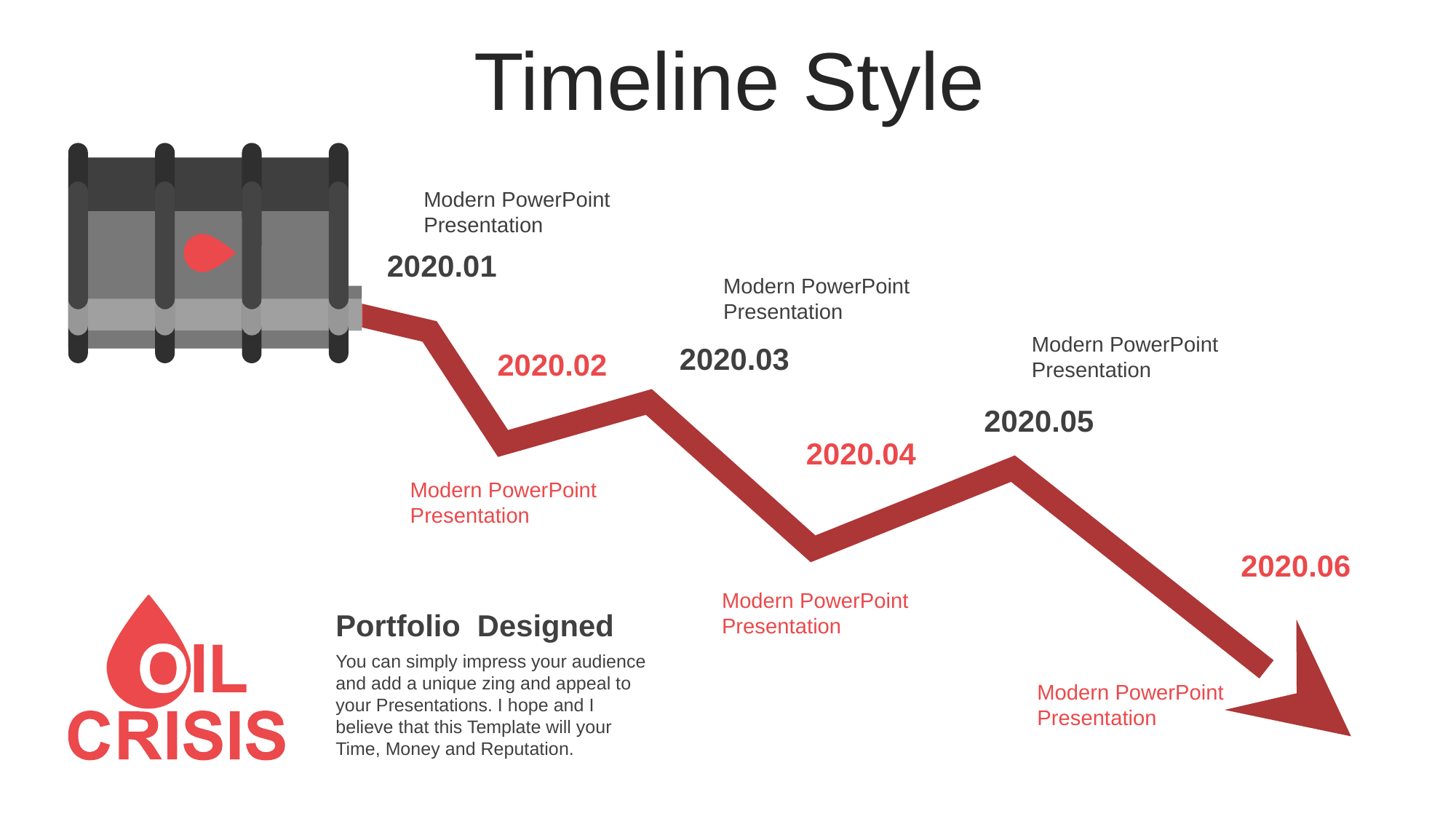

Timeline Style

Modern PowerPoint  Presentation
2020.01
Modern PowerPoint  Presentation

Modern PowerPoint  Presentation
2020.03
2020.02
2020.05
2020.04
Modern PowerPoint  Presentation
2020.06
Modern PowerPoint  Presentation

Portfolio  Designed
You can simply impress your audience and add a unique zing and appeal to your Presentations. I hope and I believe that this Template will your Time, Money and Reputation.
Modern PowerPoint  Presentation